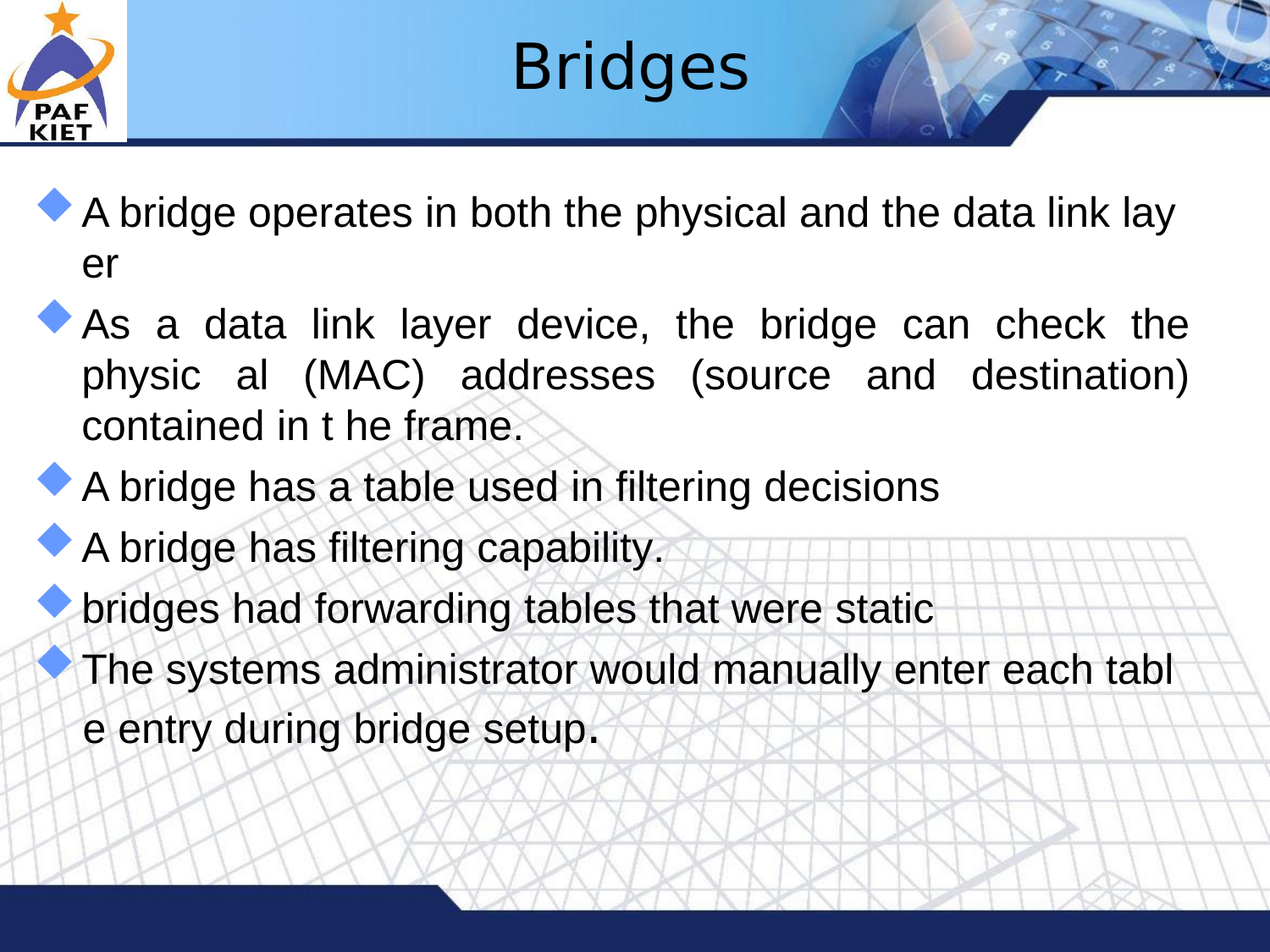

# Bridges
A bridge operates in both the physical and the data link lay er

As a data link layer device, the bridge can check the physic al (MAC) addresses (source and destination) contained in t he frame.

A bridge has a table used in filtering decisions

A bridge has filtering capability.

bridges had forwarding tables that were static

The systems administrator would manually enter each tabl
e entry during bridge setup.